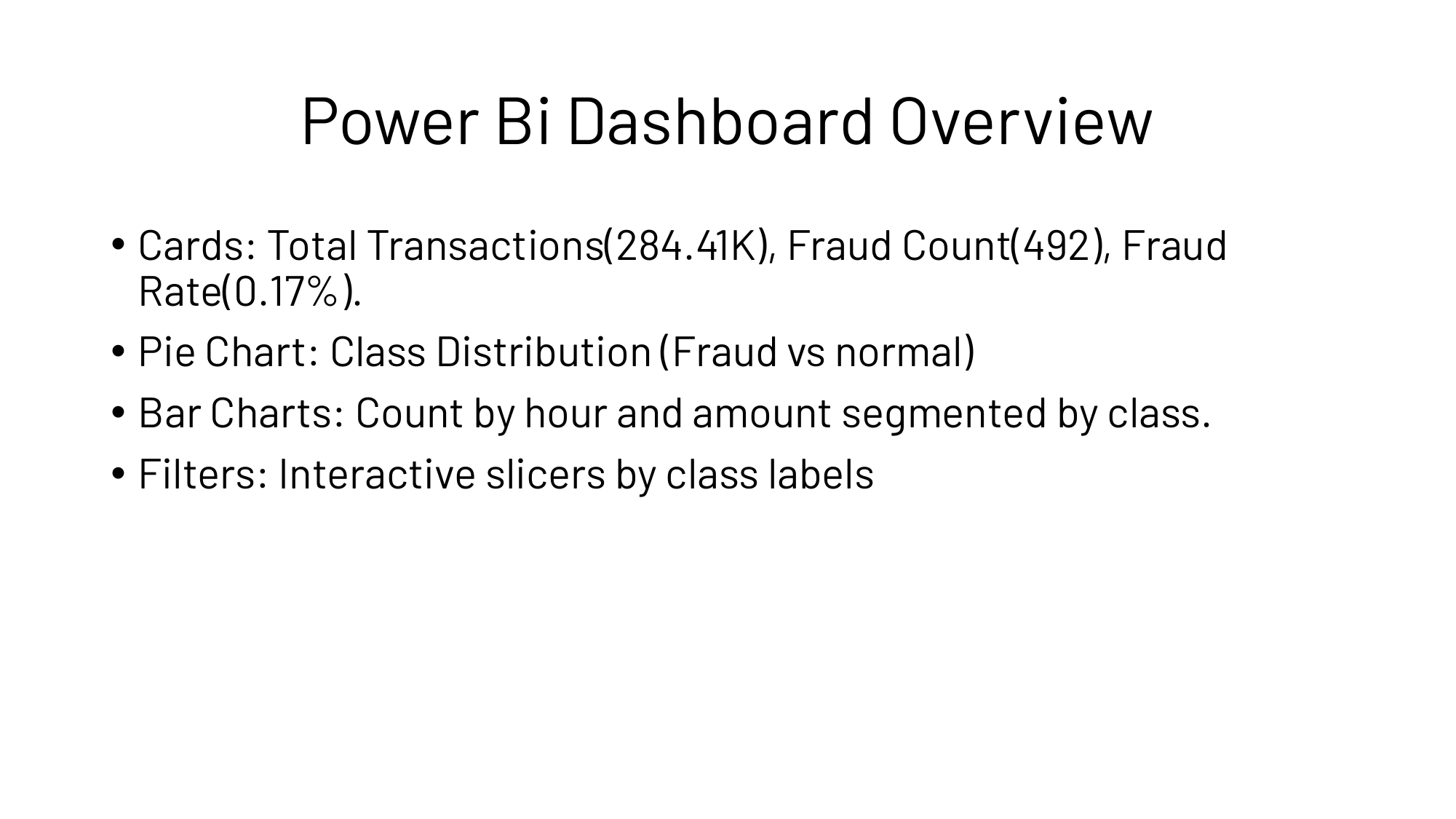

# Power Bi Dashboard Overview
Cards: Total Transactions(284.41K), Fraud Count(492), Fraud Rate(0.17%).
Pie Chart: Class Distribution (Fraud vs normal)
Bar Charts: Count by hour and amount segmented by class.
Filters: Interactive slicers by class labels